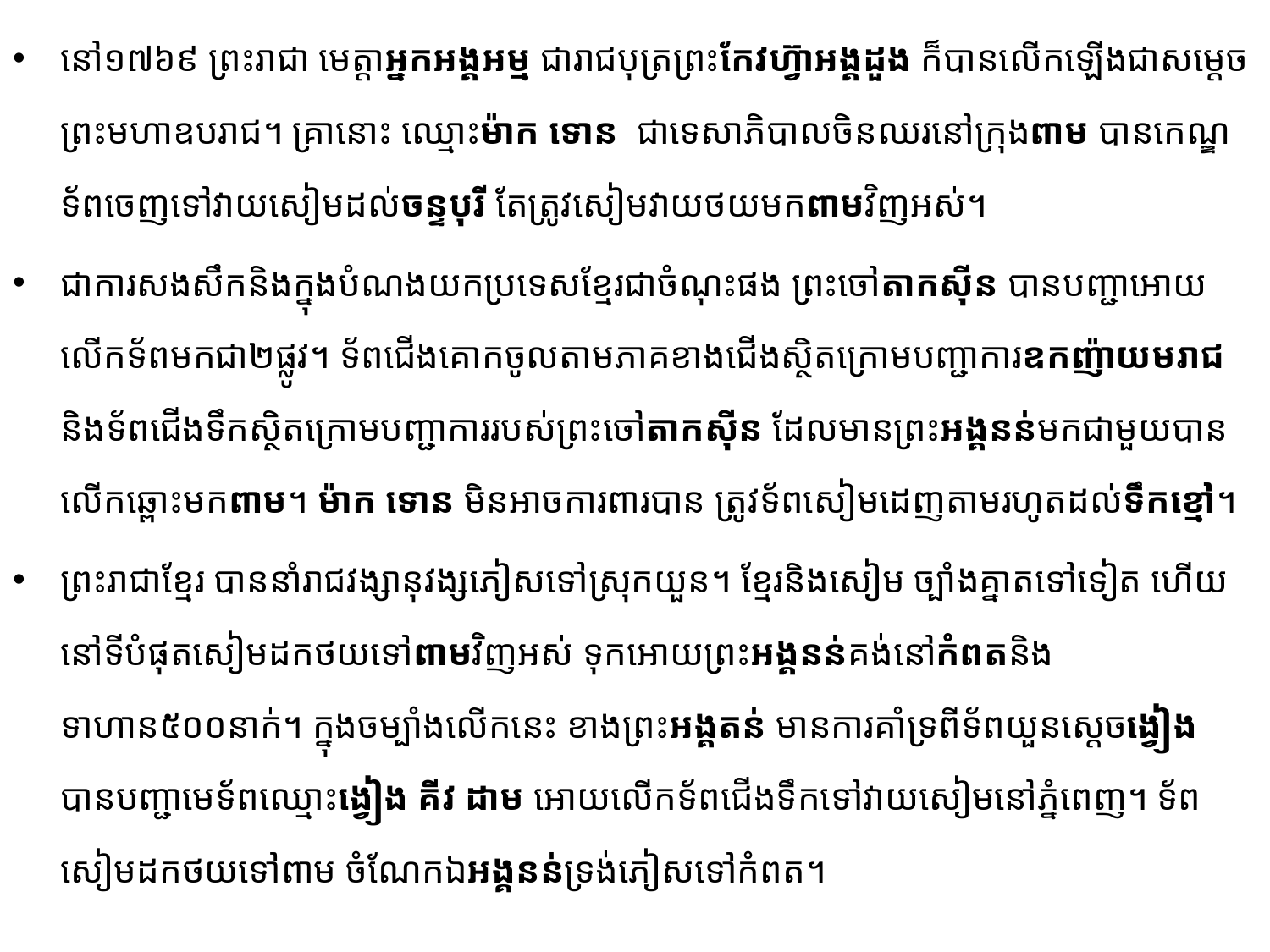

នៅ១៧៦៩ ព្រះរាជា មេត្តាអ្នកអង្គអម្ម ជារាជបុត្រព្រះកែវហ៊្វាអង្គដួង ក៏បានលើកឡើងជាសម្តេច​ព្រះ​មហាឧបរាជ។ គ្រានោះ ឈ្មោះម៉ាក ទោន  ជាទេសាភិបាលចិនឈរនៅក្រុងពាម បានកេណ្ឌទ័ពចេញ​ទៅ​វាយ​សៀម​ដល់ចន្ទបុរី តែត្រូវសៀមវាយថយមកពាមវិញអស់។
ជាការសងសឹកនិងក្នុងបំណងយកប្រទេសខ្មែរជាចំណុះផង ព្រះចៅតាកស៊ីន បានបញ្ជាអោយលើកទ័ព​មកជា២ផ្លូវ។ ទ័ពជើងគោកចូលតាមភាគខាងជើងស្ថិតក្រោមបញ្ជាការឧកញ៉ាយមរាជ និងទ័ពជើងទឹកស្ថិត​ក្រោម​បញ្ជាការរបស់ព្រះចៅតាកស៊ីន ដែលមានព្រះអង្គនន់មកជាមួយបានលើកឆ្ពោះមកពាម។ ម៉ាក ទោន មិនអាចការ​ពារ​បាន ត្រូវទ័ពសៀមដេញតាមរហូតដល់ទឹកខ្មៅ។
ព្រះរាជាខ្មែរ បាននាំរាជវង្សានុវង្សភៀសទៅស្រុកយួន។ ខ្មែរនិងសៀម ច្បាំងគ្នាតទៅទៀត ហើយនៅ​ទីបំផុត​សៀម​ដកថយទៅពាមវិញអស់ ទុកអោយព្រះអង្គនន់គង់នៅកំពតនិងទាហាន៥០០នាក់។ ក្នុងចម្បាំង​លើក​នេះ ខាងព្រះអង្គតន់ មានការគាំទ្រពីទ័ពយួនស្តេច​ង្វៀង បានបញ្ជាមេទ័ពឈ្មោះង្វៀង គីវ ដាម អោយលើក​ទ័ព​ជើងទឹកទៅវាយសៀមនៅភ្នំពេញ។ ទ័ពសៀមដកថយទៅពាម ចំណែកឯអង្គនន់ទ្រង់ភៀសទៅកំពត។